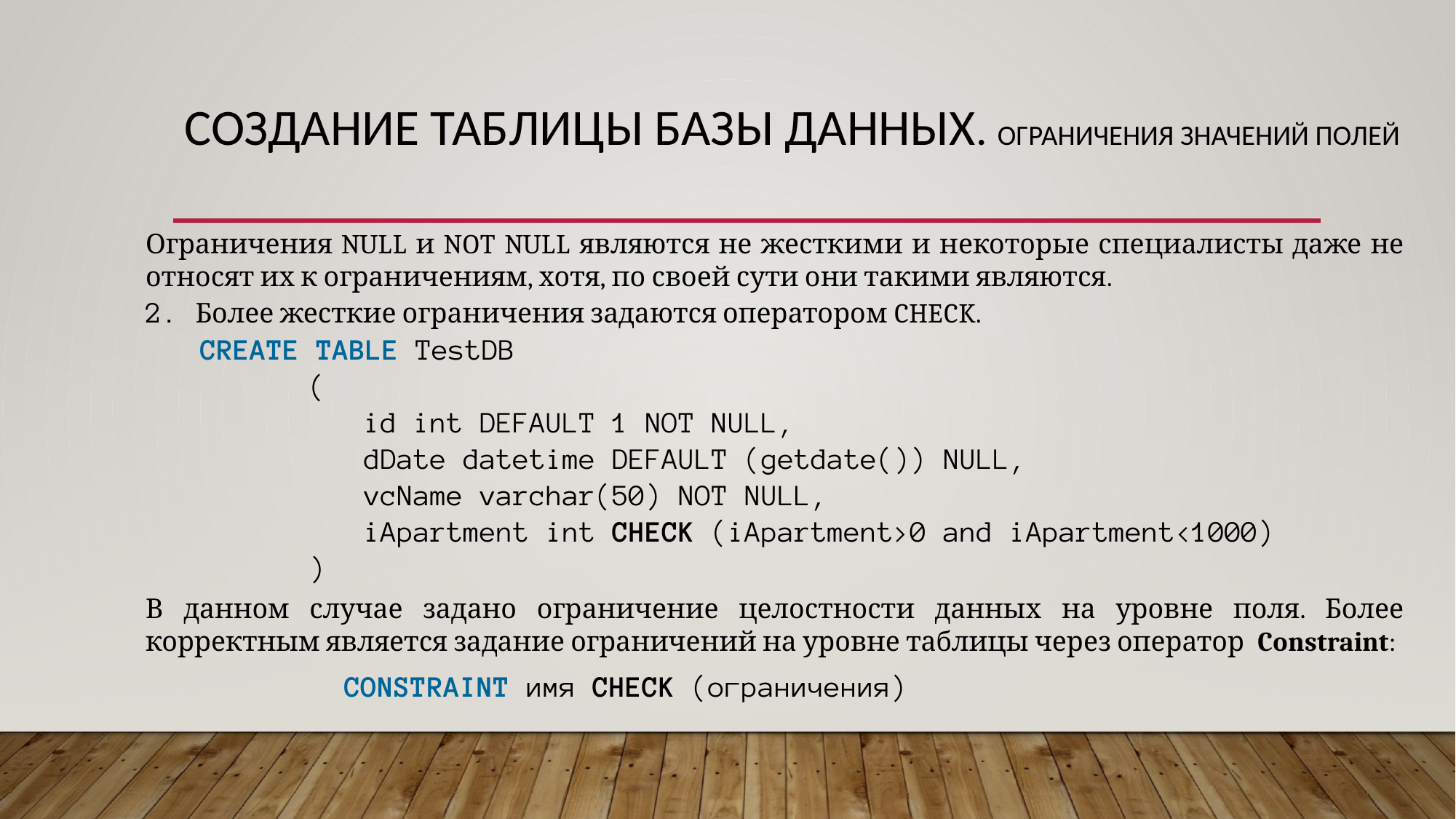

# Создание таблицы базы данных. Ограничения значений полей
Ограничения NULL и NOT NULL являются не жесткими и некоторые специалисты даже не относят их к ограничениям, хотя, по своей сути они такими являются.
2. Более жесткие ограничения задаются оператором CHECK.
CREATE TABLE TestDB
	(
id int DEFAULT 1 NOT NULL,
dDate datetime DEFAULT (getdate()) NULL,
vcName varchar(50) NOT NULL,
iApartment int CHECK (iApartment>0 and iApartment<1000)
	)
В данном случае задано ограничение целостности данных на уровне поля. Более корректным является задание ограничений на уровне таблицы через оператор  Constraint:
CONSTRAINT имя CHECK (ограничения)